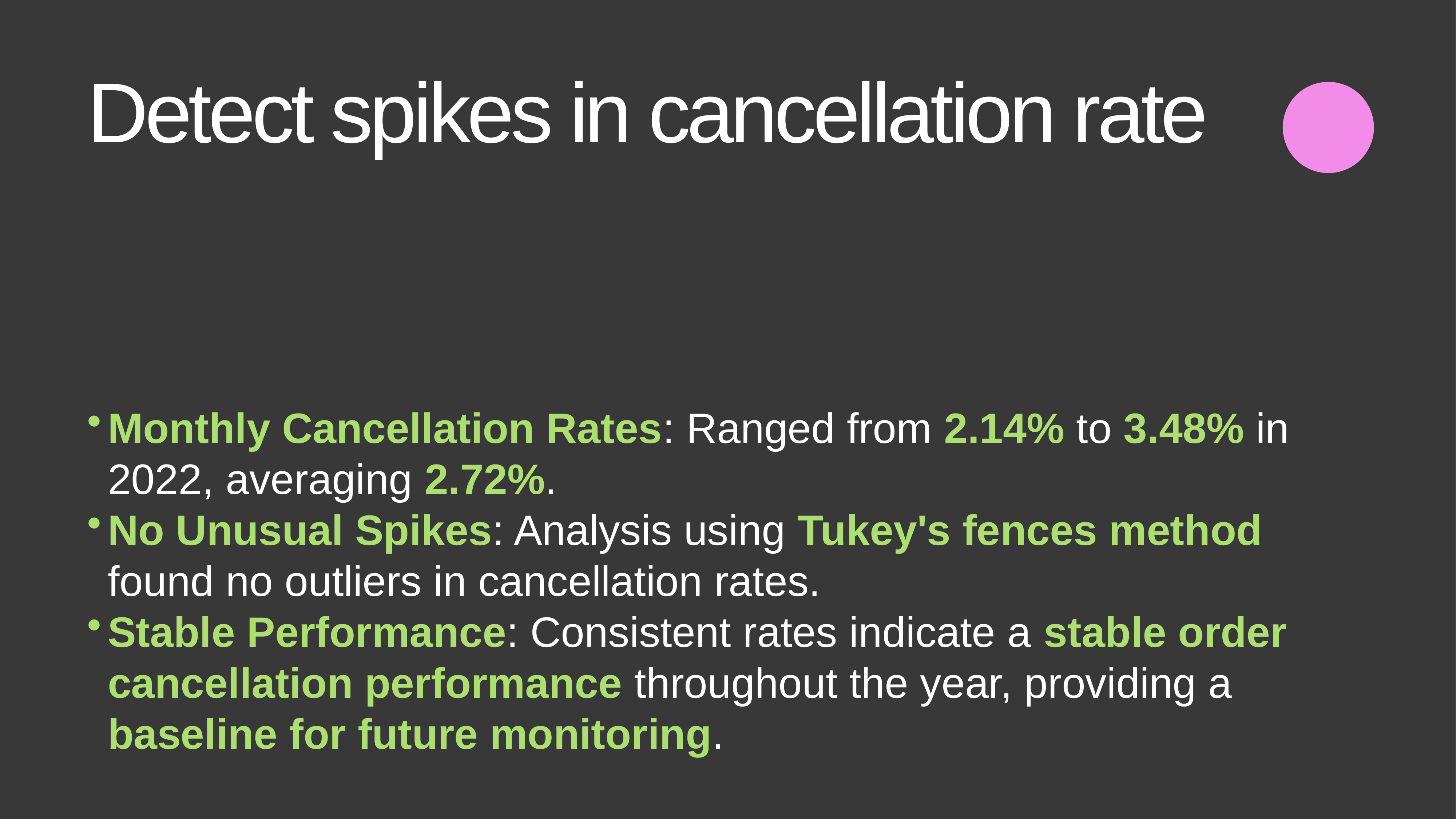

Detect spikes in cancellation rate

Monthly Cancellation Rates: Ranged from 2.14% to 3.48% in 2022, averaging 2.72%.
No Unusual Spikes: Analysis using Tukey's fences method found no outliers in cancellation rates.
Stable Performance: Consistent rates indicate a stable order cancellation performance throughout the year, providing a baseline for future monitoring.